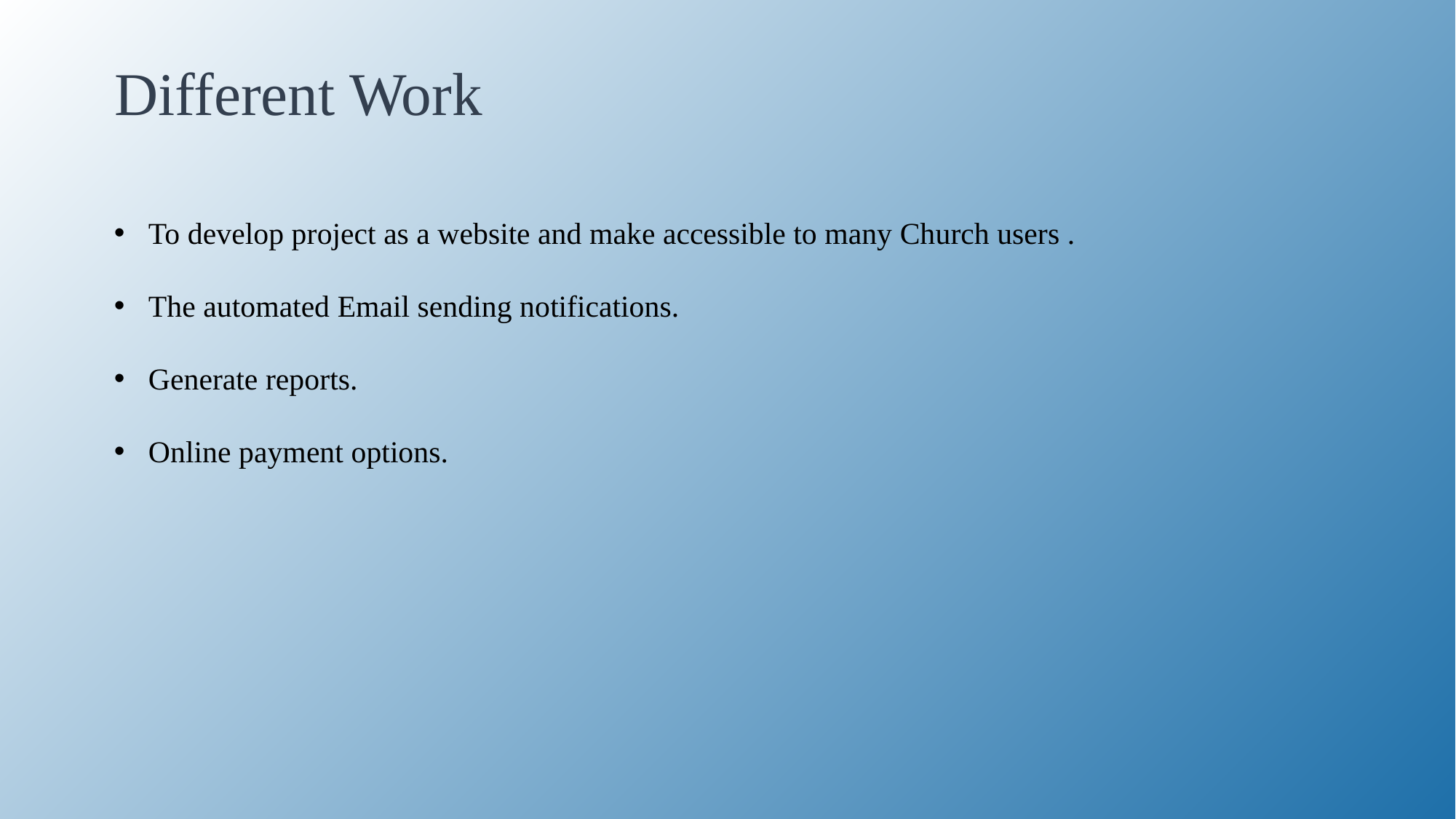

# Different Work
To develop project as a website and make accessible to many Church users .
The automated Email sending notifications.
Generate reports.
Online payment options.